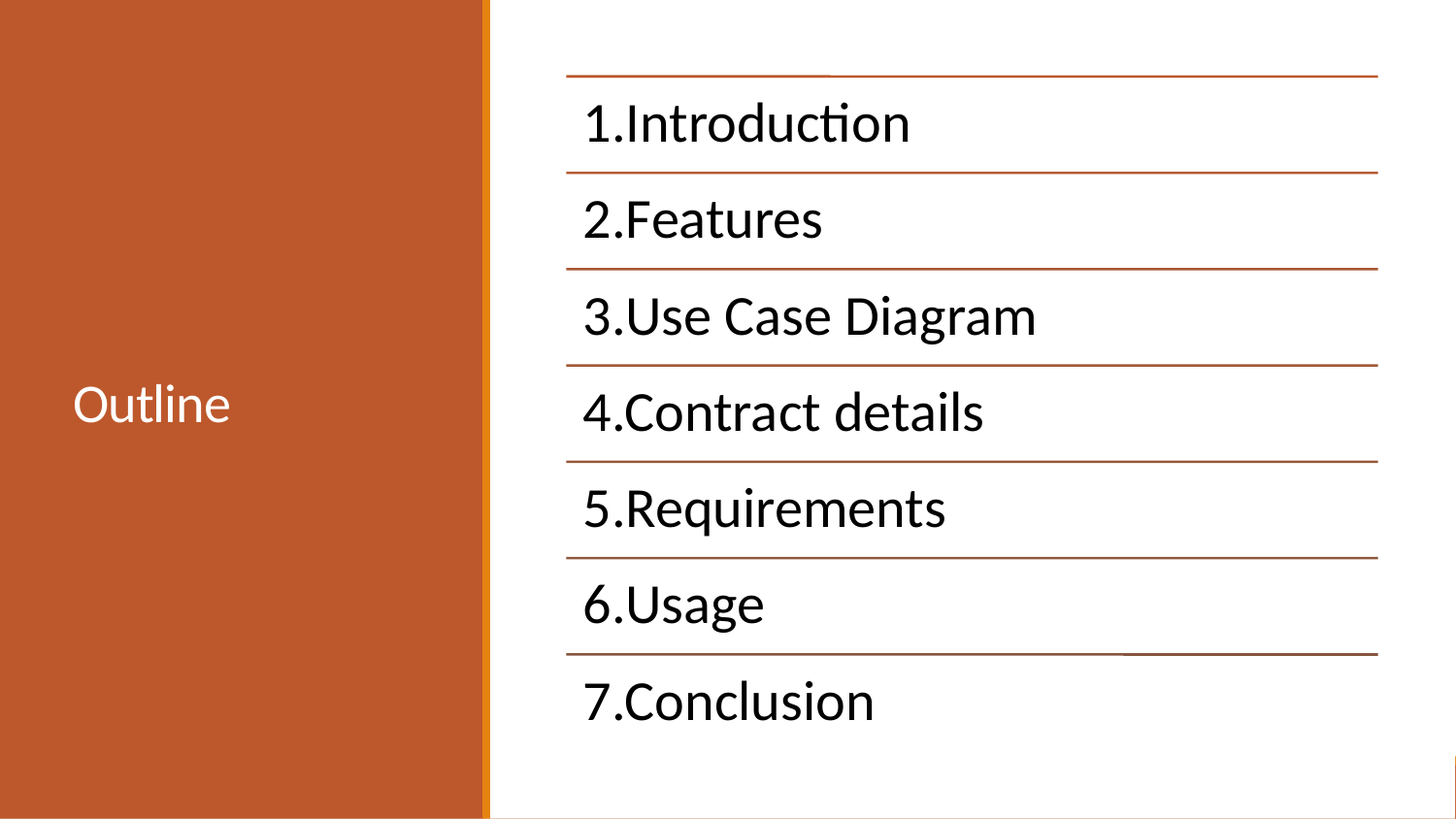

# Outline
1.Introduction
2.Features
3.Use Case Diagram
4.Contract details
5.Requirements
6.Usage
7.Conclusion